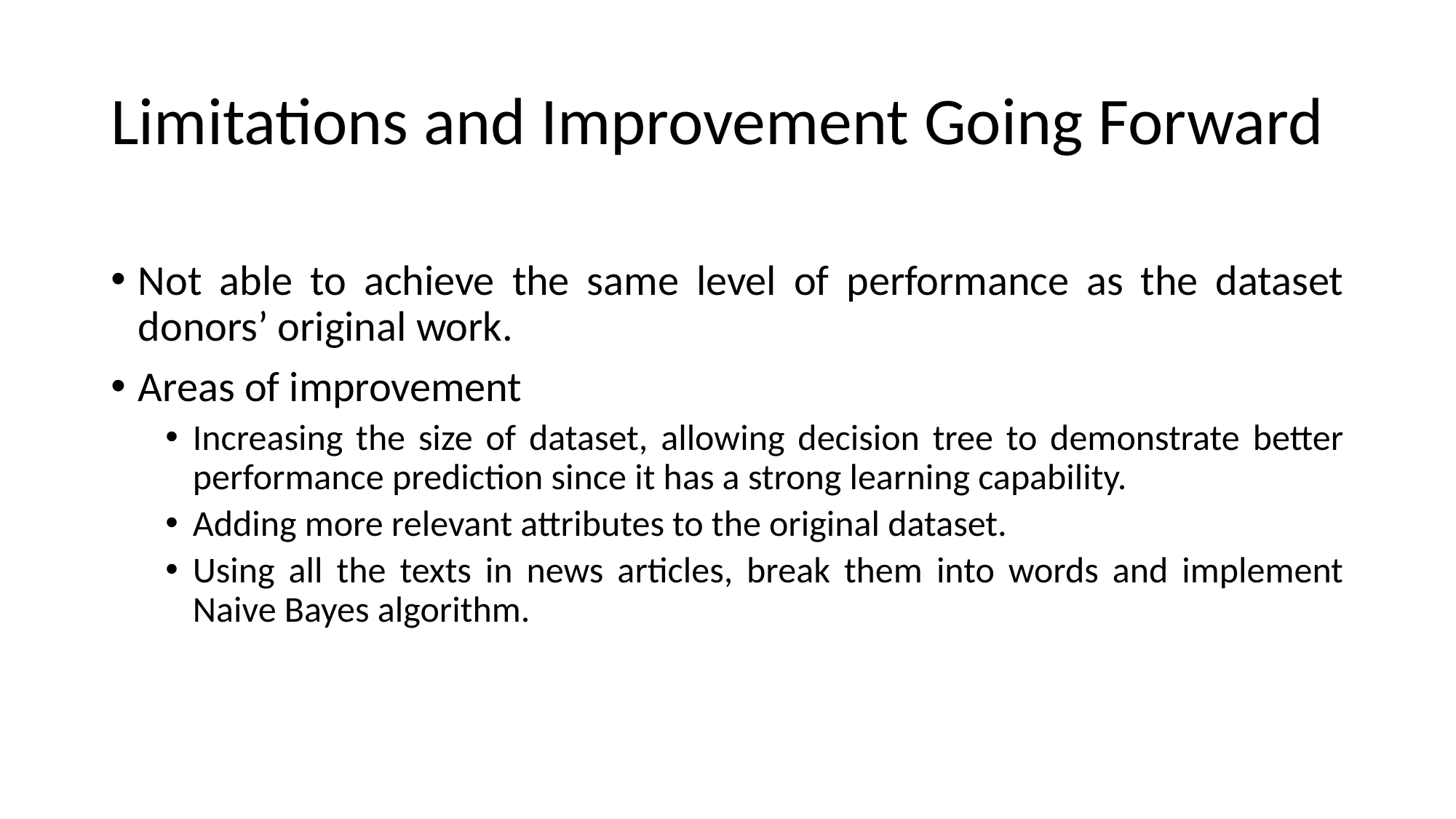

# Limitations and Improvement Going Forward
Not able to achieve the same level of performance as the dataset donors’ original work.
Areas of improvement
Increasing the size of dataset, allowing decision tree to demonstrate better performance prediction since it has a strong learning capability.
Adding more relevant attributes to the original dataset.
Using all the texts in news articles, break them into words and implement Naive Bayes algorithm.